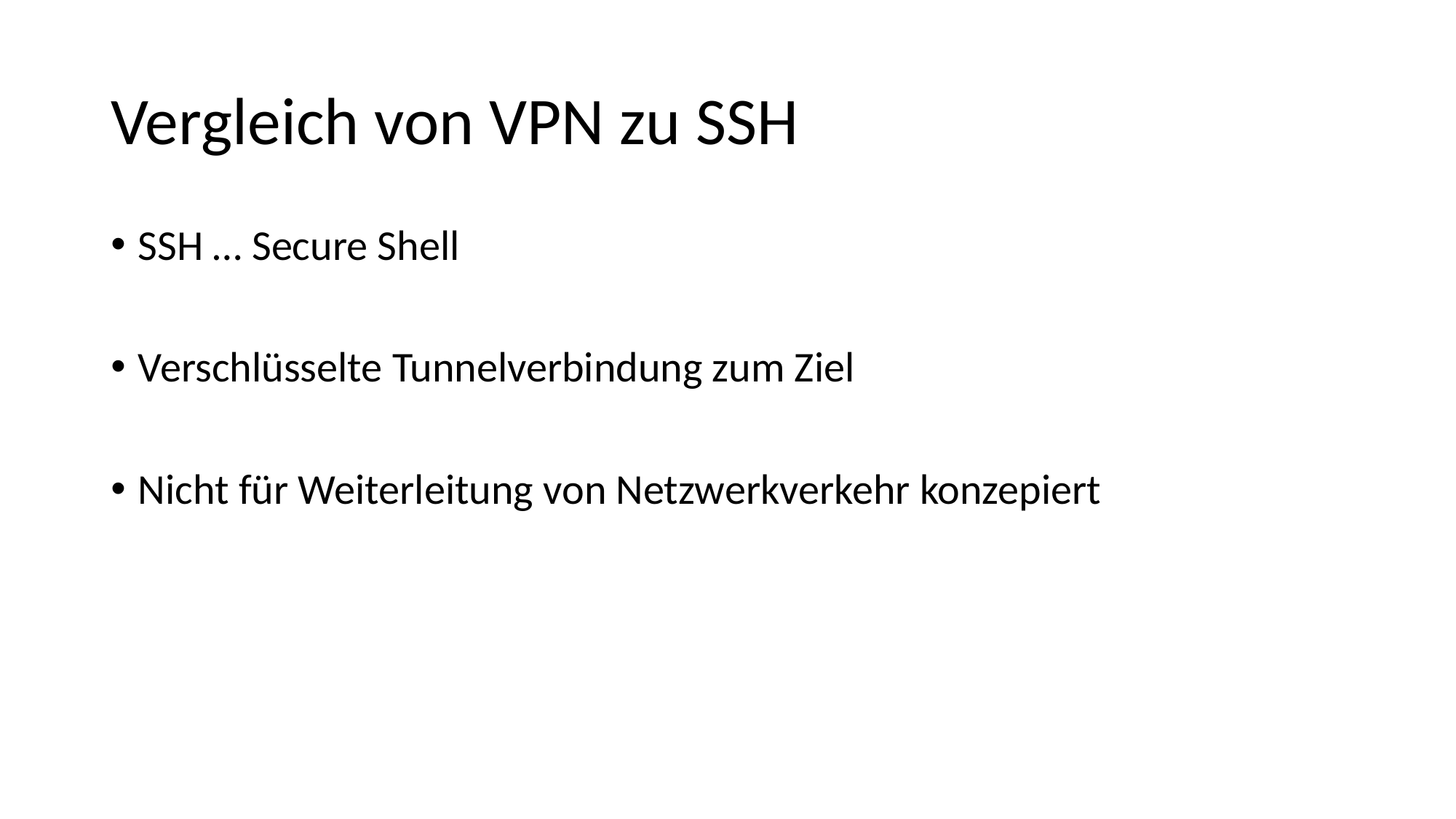

# Vergleich von VPN zu SSH
SSH … Secure Shell

Verschlüsselte Tunnelverbindung zum Ziel

Nicht für Weiterleitung von Netzwerkverkehr konzepiert